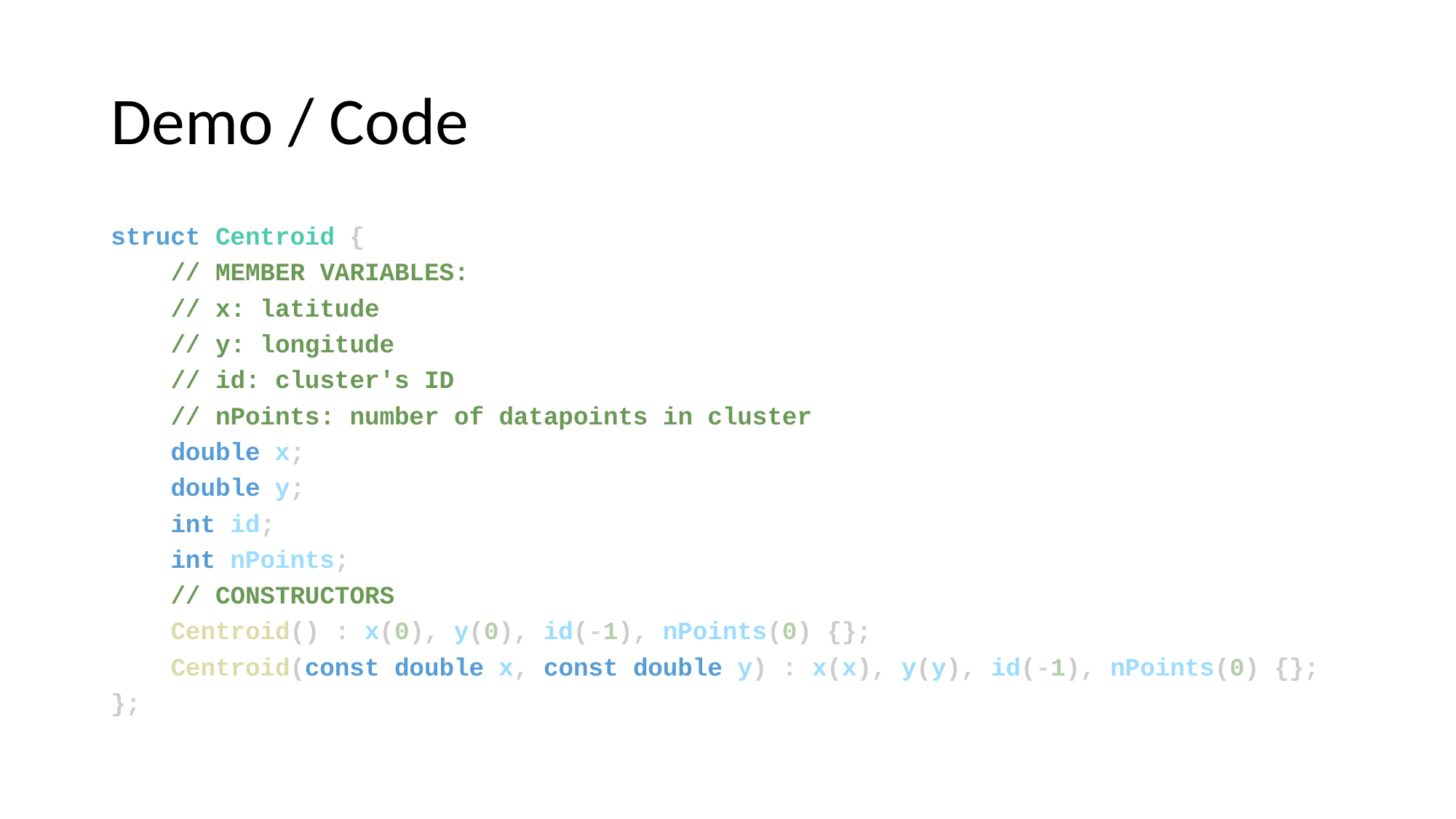

# Demo / Code
struct Centroid {
    // MEMBER VARIABLES:
    // x: latitude
    // y: longitude
    // id: cluster's ID
    // nPoints: number of datapoints in cluster
    double x;
    double y;
    int id;
    int nPoints;
    // CONSTRUCTORS
    Centroid() : x(0), y(0), id(-1), nPoints(0) {};
    Centroid(const double x, const double y) : x(x), y(y), id(-1), nPoints(0) {};
};